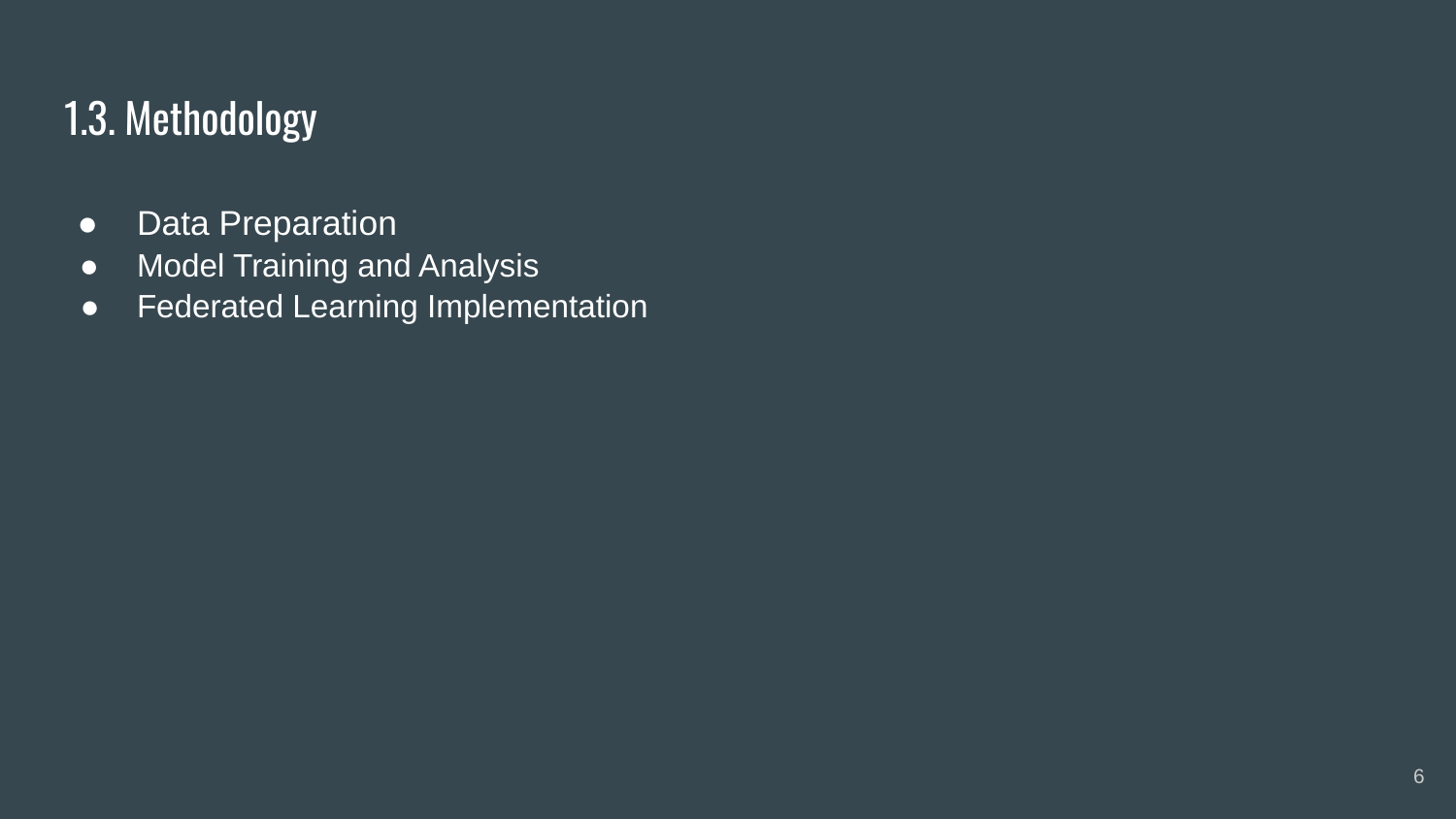

# 1.3. Methodology
Data Preparation
Model Training and Analysis
Federated Learning Implementation
6